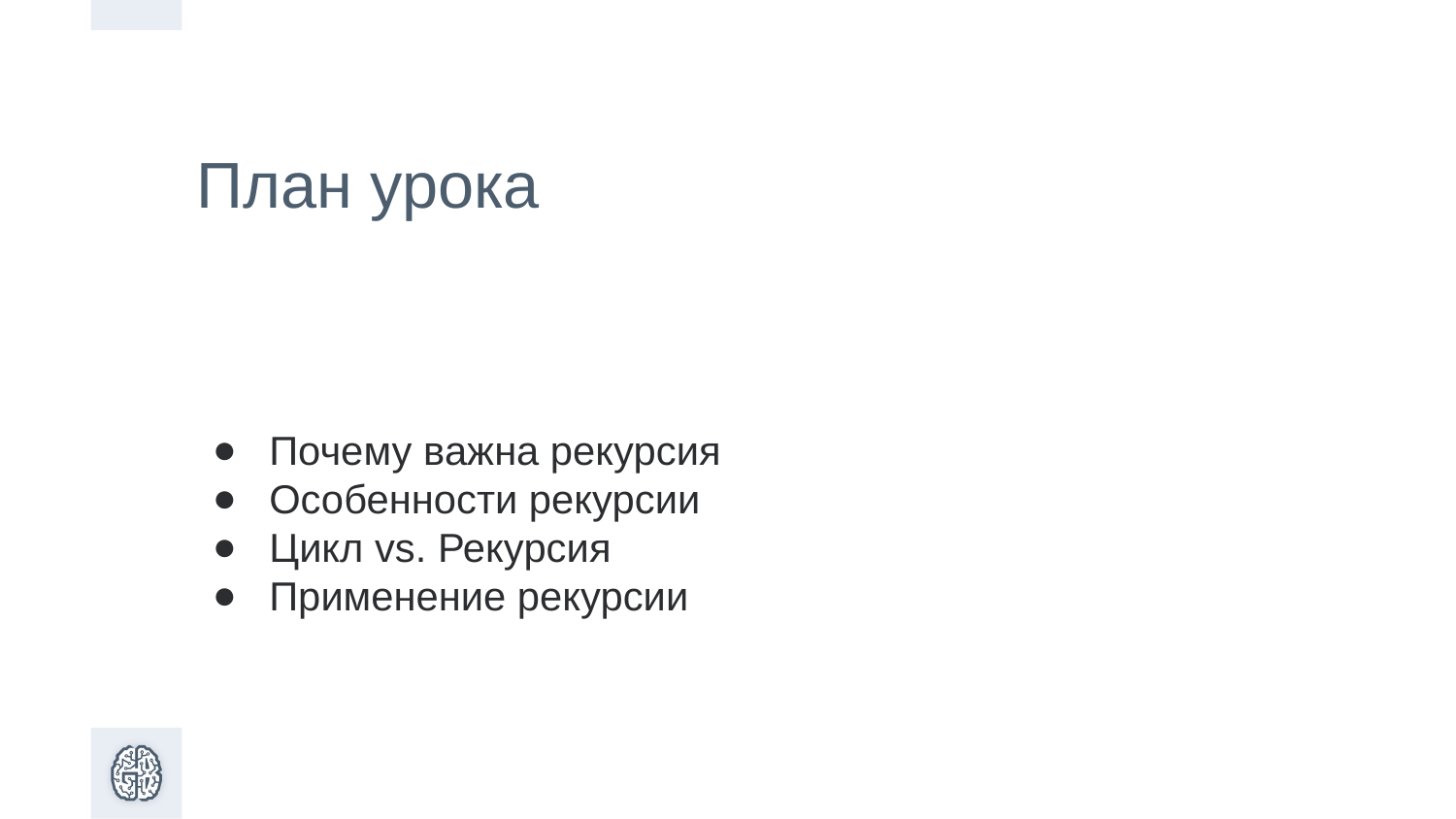

План урока
Почему важна рекурсия
Особенности рекурсии
Цикл vs. Рекурсия
Применение рекурсии